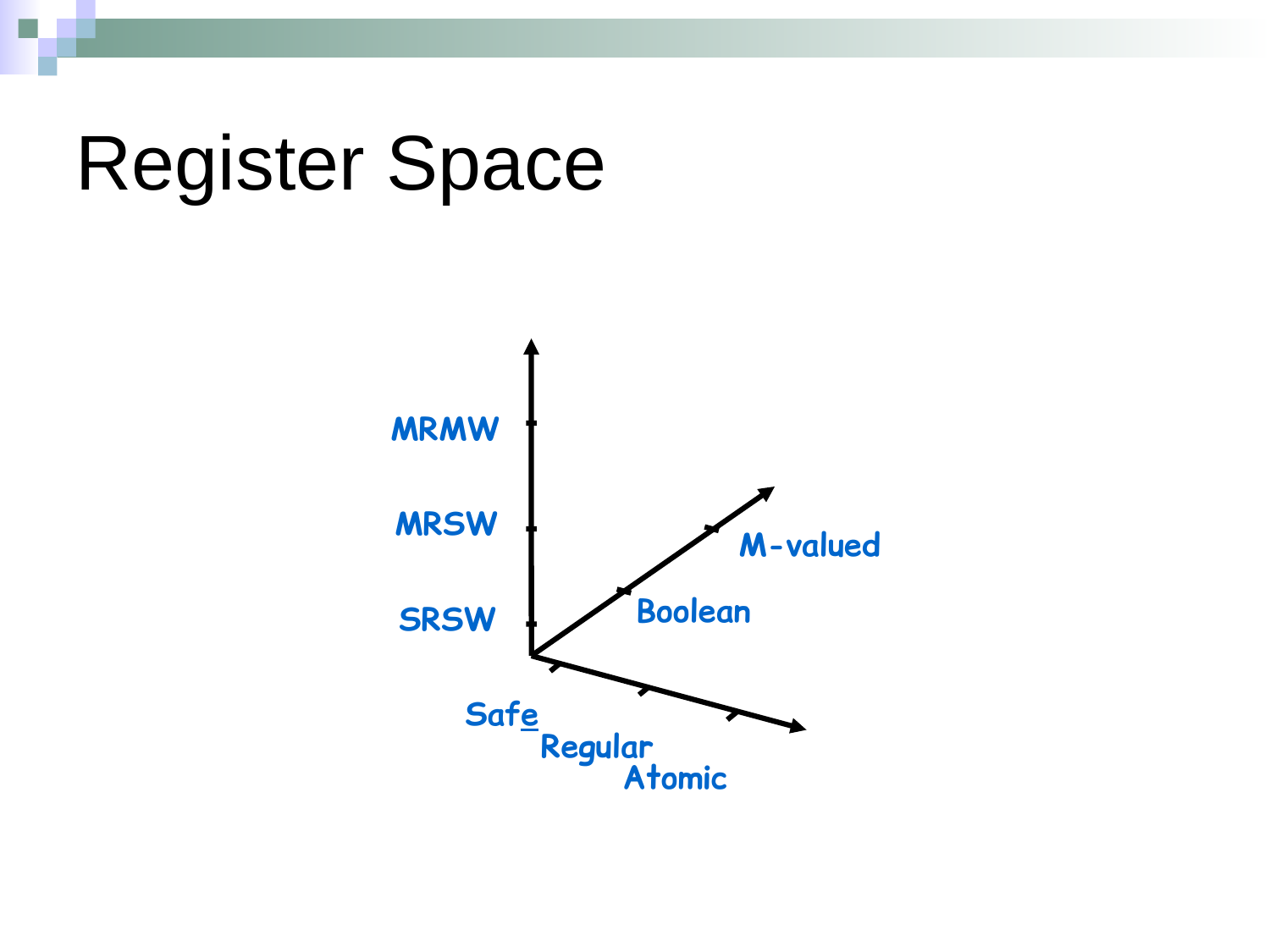

Register Space

MRMW

MRSW
M-valued

Boolean

SRSW

Safe

Regular
Atomic